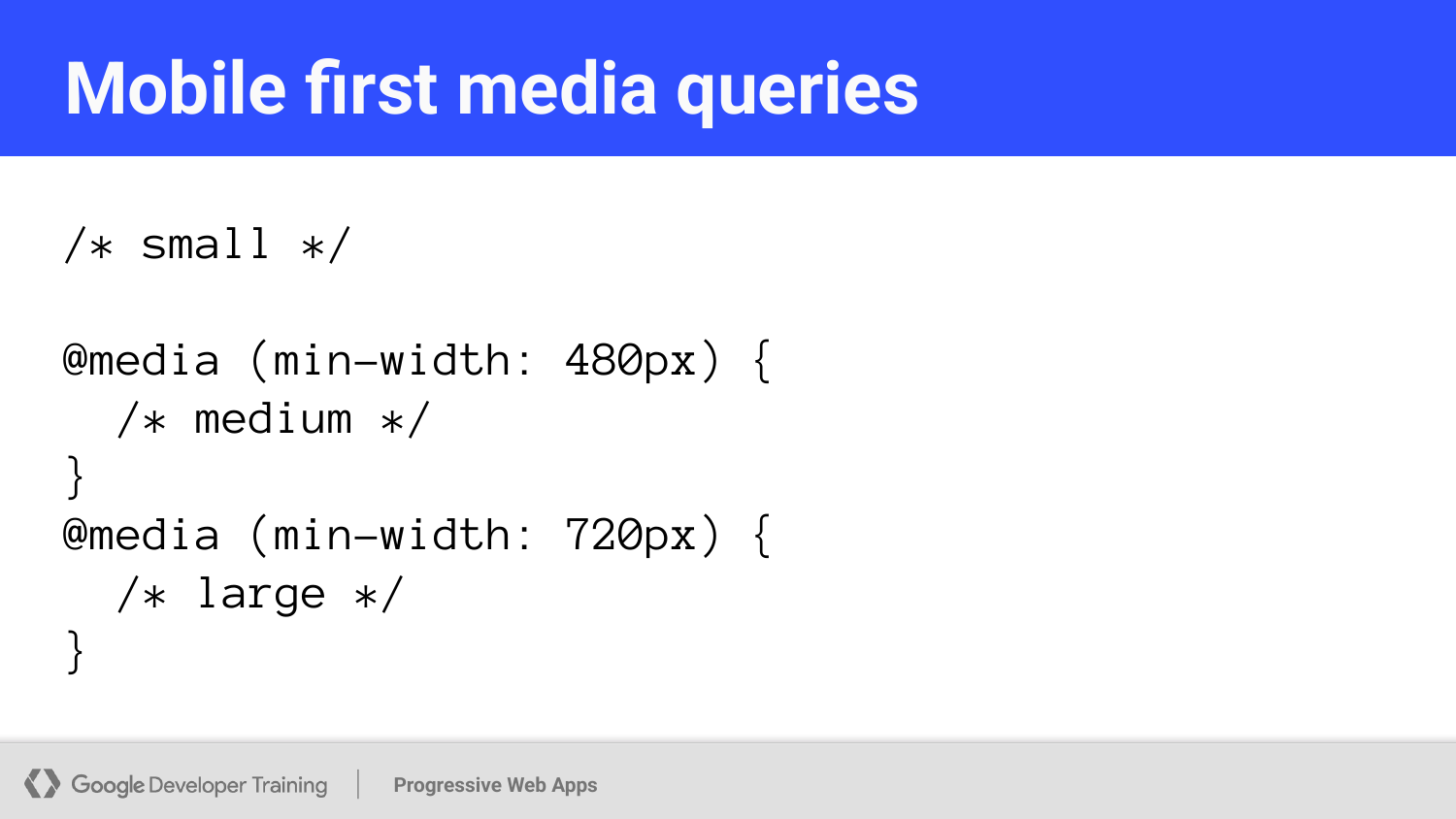

# Mobile first media queries
/* small */

@media (min-width: 480px) {
  /* medium */
}
@media (min-width: 720px) {
  /* large */
}